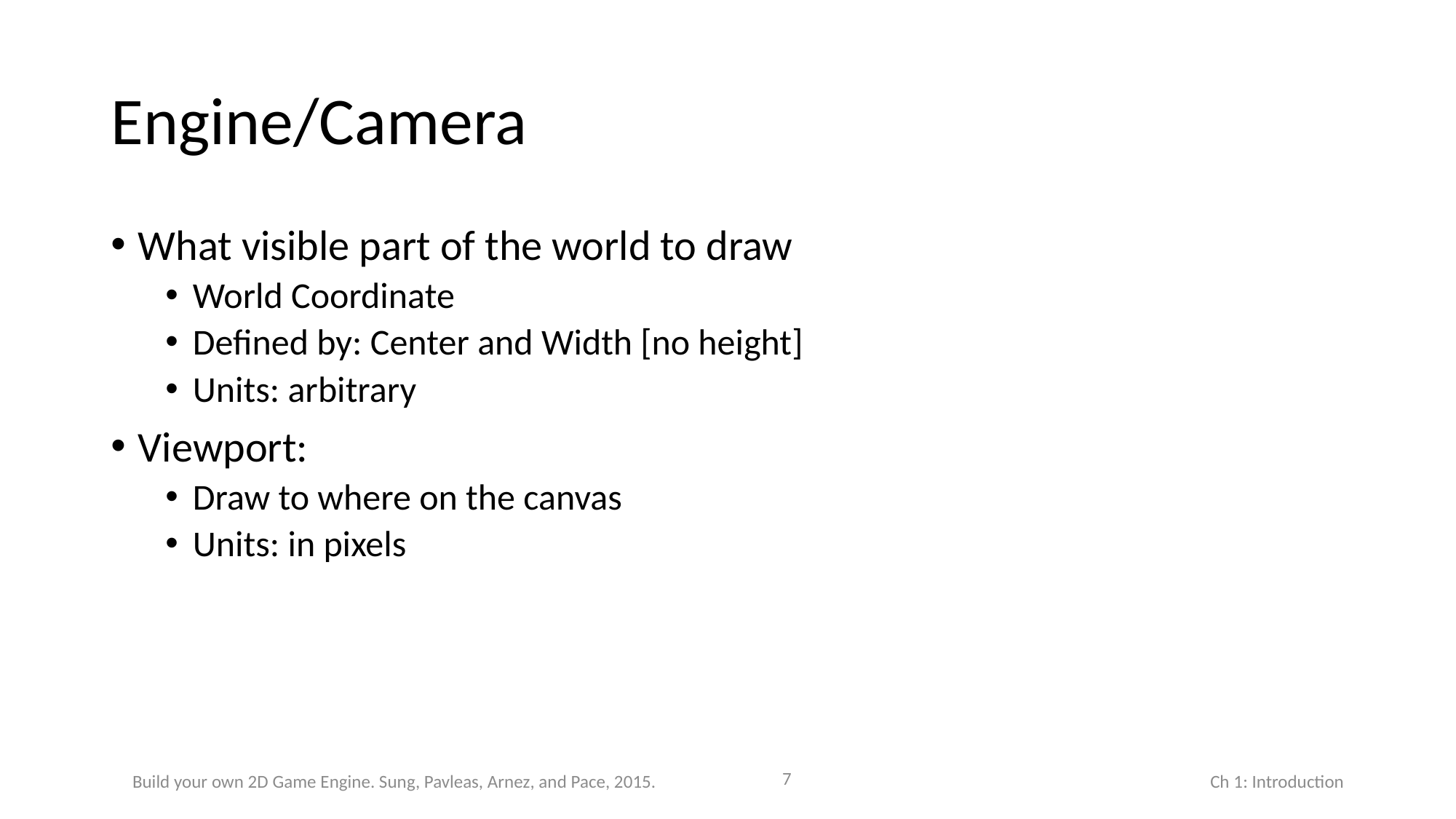

# Engine/Camera
What visible part of the world to draw
World Coordinate
Defined by: Center and Width [no height]
Units: arbitrary
Viewport:
Draw to where on the canvas
Units: in pixels